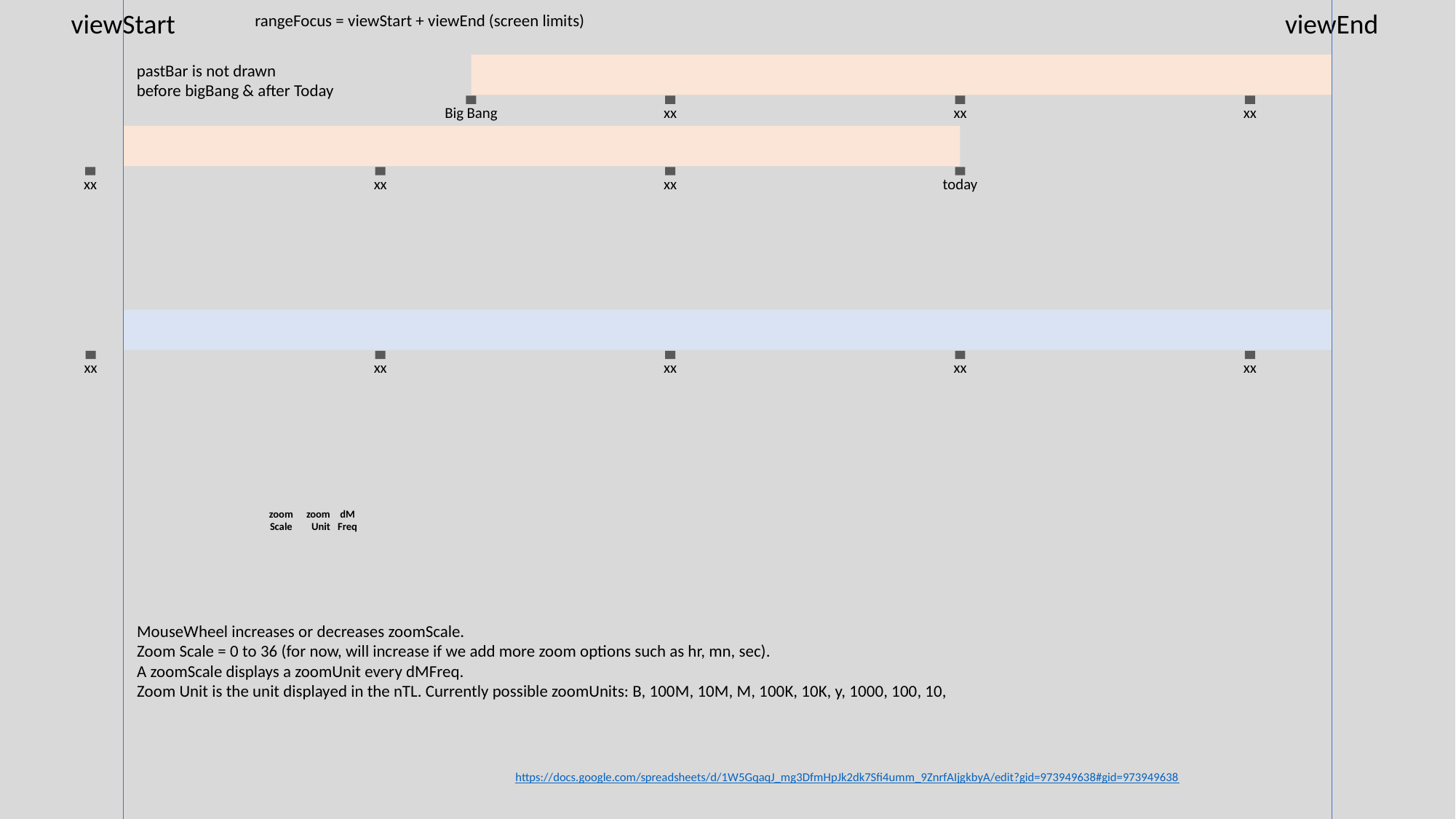

viewStart
viewEnd
rangeFocus = viewStart + viewEnd (screen limits)
pastBar is not drawn
before bigBang & after Today

Big Bang
xx

xx

xx

xx

xx

xx

xx

today

xx

xx

xx

xx

xx

xx

xx
zoom
Scale
zoom
Unit
dM
Freq
MouseWheel increases or decreases zoomScale.
Zoom Scale = 0 to 36 (for now, will increase if we add more zoom options such as hr, mn, sec).
A zoomScale displays a zoomUnit every dMFreq.
Zoom Unit is the unit displayed in the nTL. Currently possible zoomUnits: B, 100M, 10M, M, 100K, 10K, y, 1000, 100, 10,
https://docs.google.com/spreadsheets/d/1W5GqaqJ_mg3DfmHpJk2dk7Sfi4umm_9ZnrfAIjgkbyA/edit?gid=973949638#gid=973949638